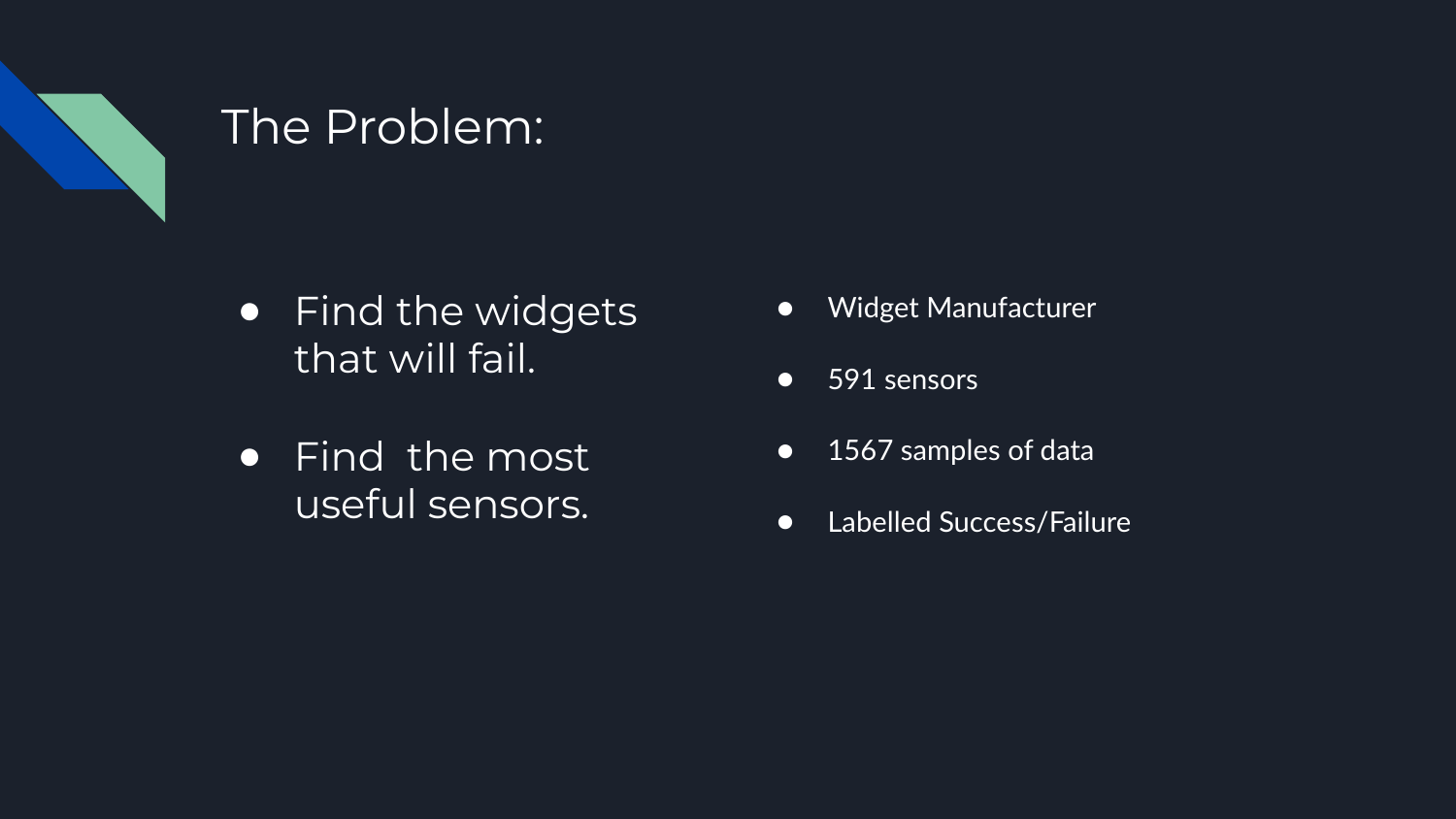

The Problem:
# Find the widgets that will fail.

Find  the most useful sensors.
Widget Manufacturer
591 sensors
1567 samples of data
Labelled Success/Failure